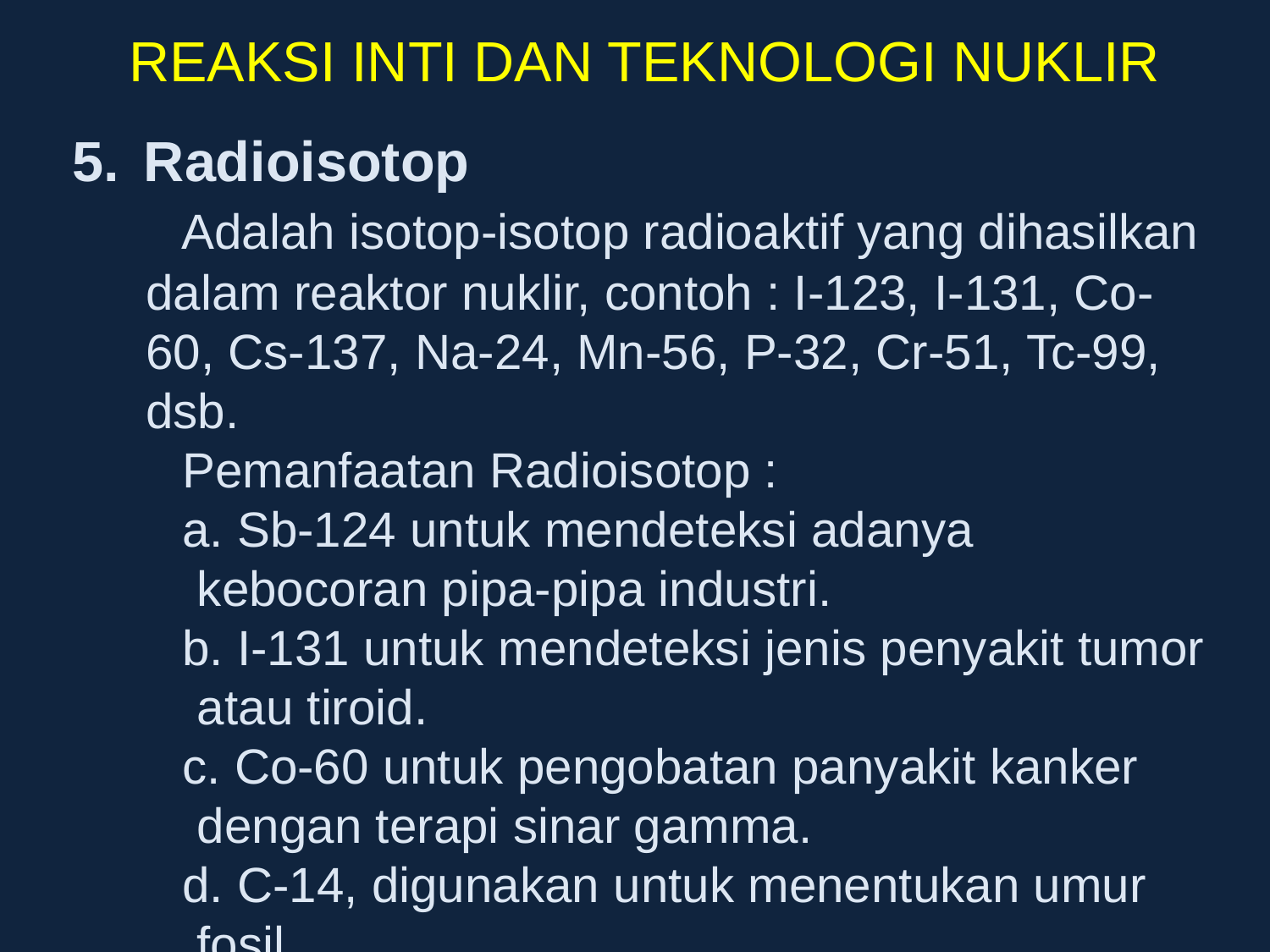

# REAKSI INTI DAN TEKNOLOGI NUKLIR
Radioisotop
       Adalah isotop-isotop radioaktif yang dihasilkan dalam reaktor nuklir, contoh : I-123, I-131, Co-60, Cs-137, Na-24, Mn-56, P-32, Cr-51, Tc-99, dsb.
        Pemanfaatan Radioisotop :
        a. Sb-124 untuk mendeteksi adanya kebocoran pipa-pipa industri.
        b. I-131 untuk mendeteksi jenis penyakit tumor atau tiroid.
        c. Co-60 untuk pengobatan panyakit kanker dengan terapi sinar gamma.
        d. C-14, digunakan untuk menentukan umur fosil
        e. P-32, untuk mengembangkan tanaman unggul.